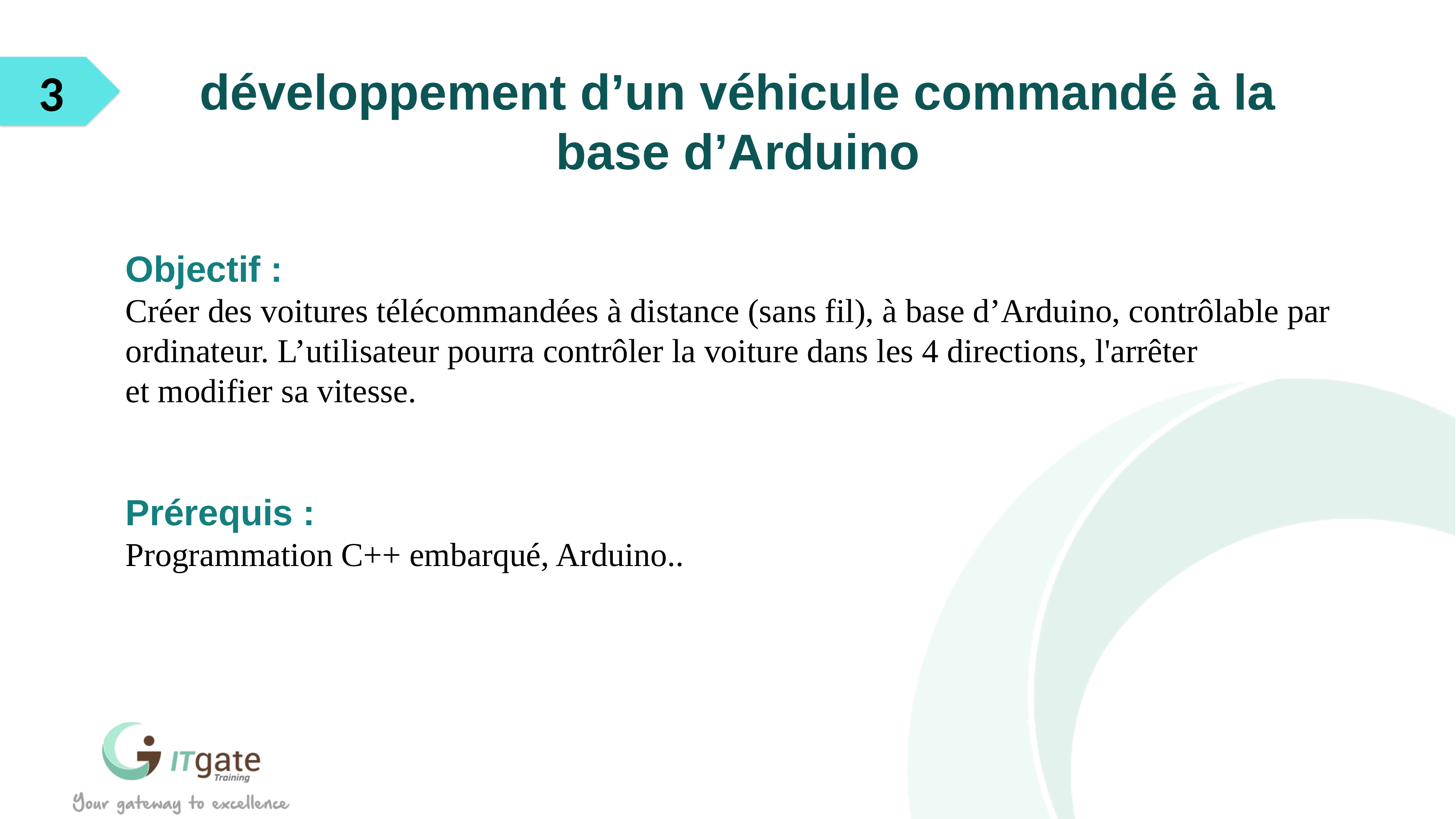

3
développement d’un véhicule commandé à la base d’Arduino
Objectif :
Créer des voitures télécommandées à distance (sans fil), à base d’Arduino, contrôlable par ordinateur. L’utilisateur pourra contrôler la voiture dans les 4 directions, l'arrêter
et modifier sa vitesse.

Prérequis :
Programmation C++ embarqué, Arduino..